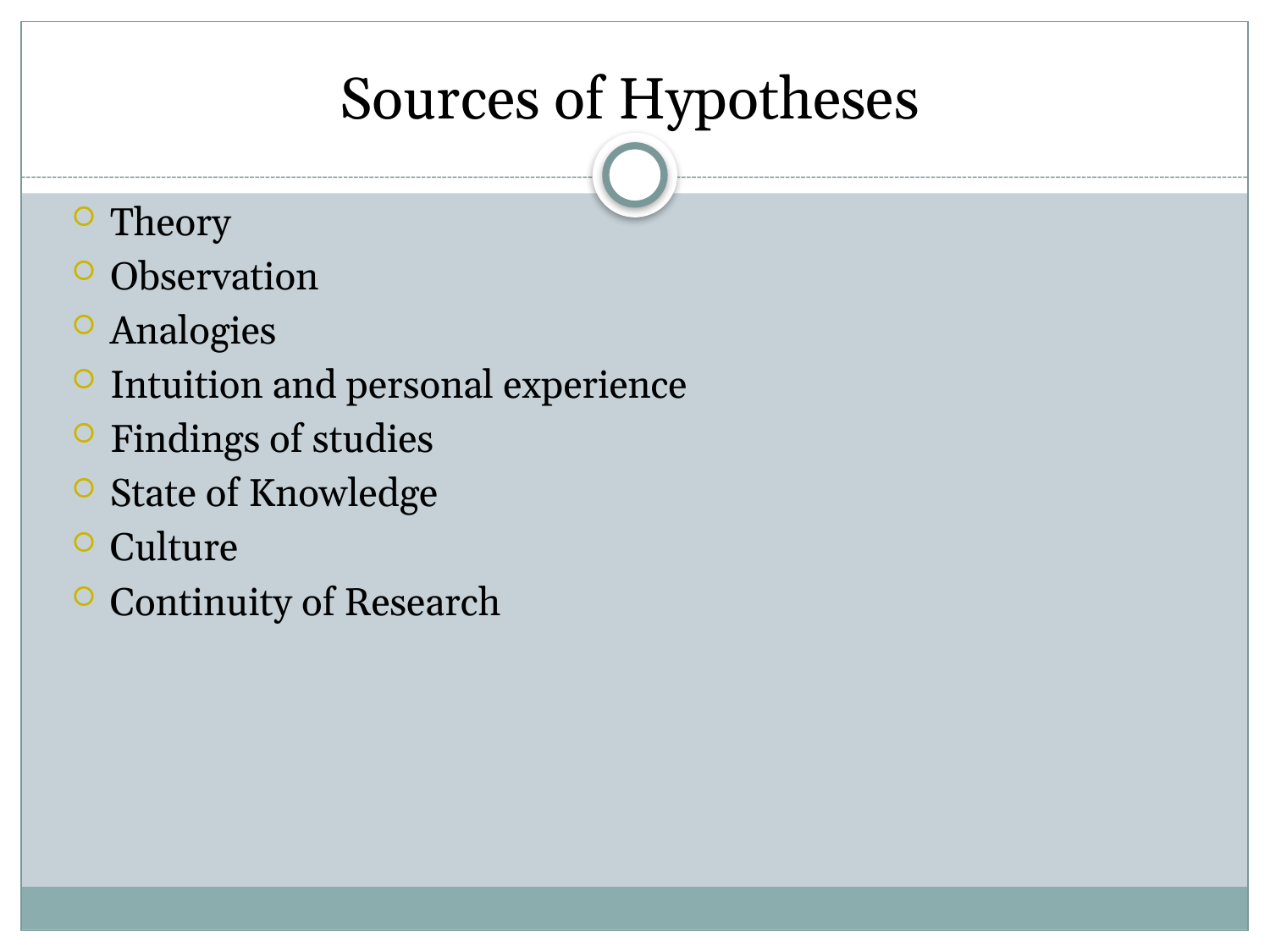

# Sources of Hypotheses
Theory
Observation
Analogies
Intuition and personal experience
Findings of studies
State of Knowledge
Culture
Continuity of Research